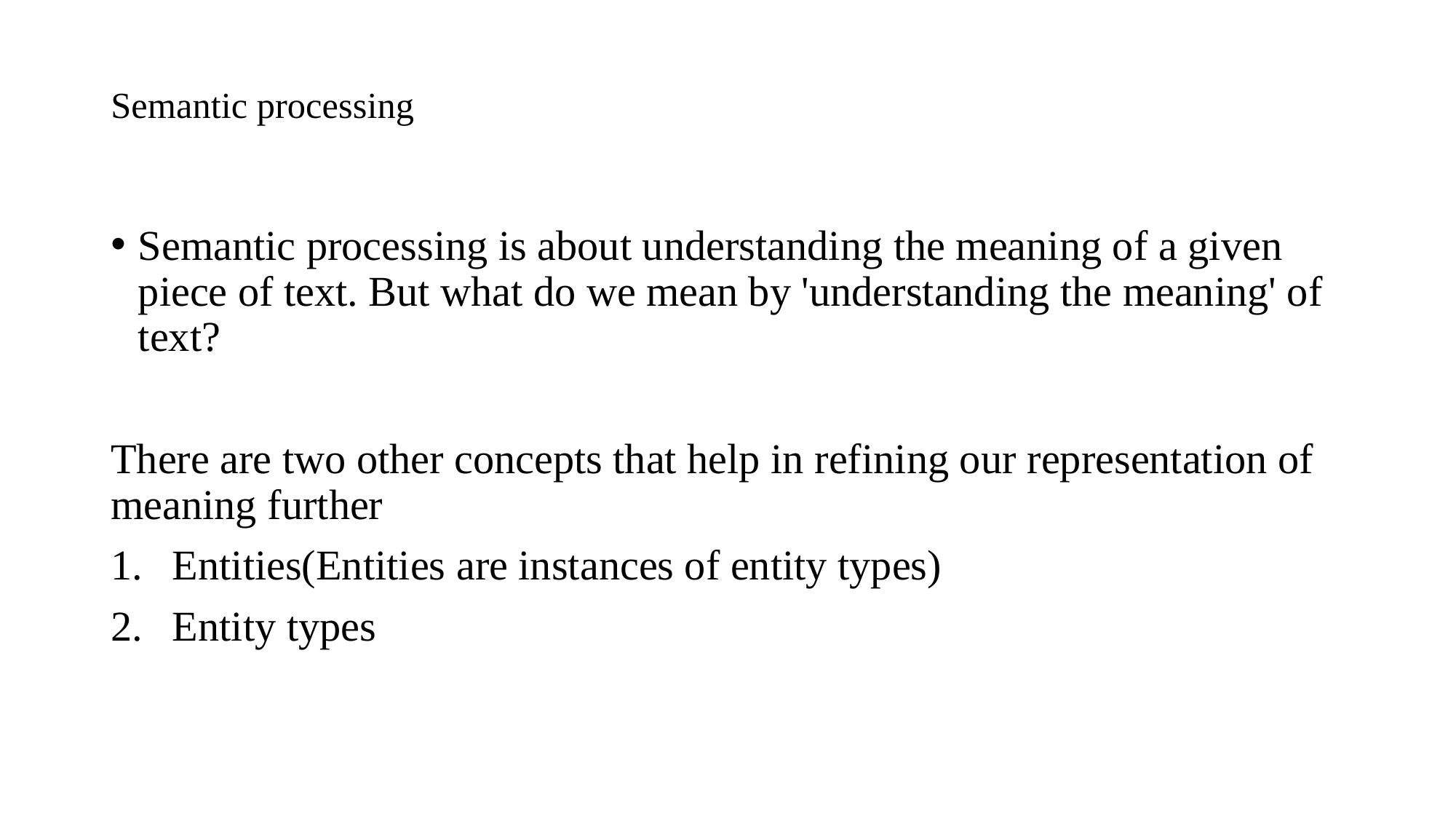

# Semantic processing
Semantic processing is about understanding the meaning of a given piece of text. But what do we mean by 'understanding the meaning' of text?

There are two other concepts that help in refining our representation of meaning further
Entities​(Entities​ are instances of entity types)
Entity types​